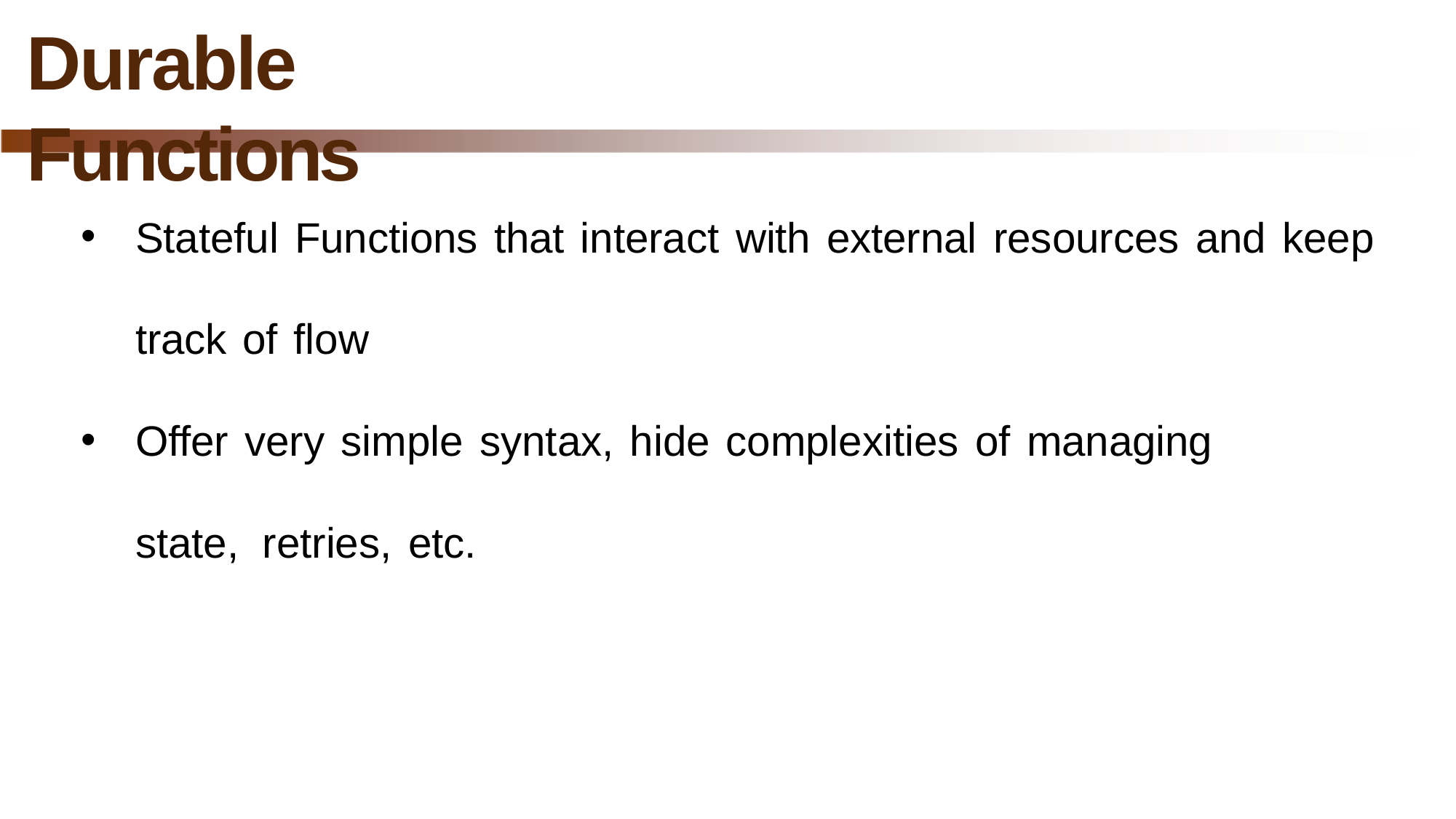

# Durable Functions
Stateful Functions that interact with external resources and keep

track of flow
Offer very simple syntax, hide complexities of managing state,  retries, etc.